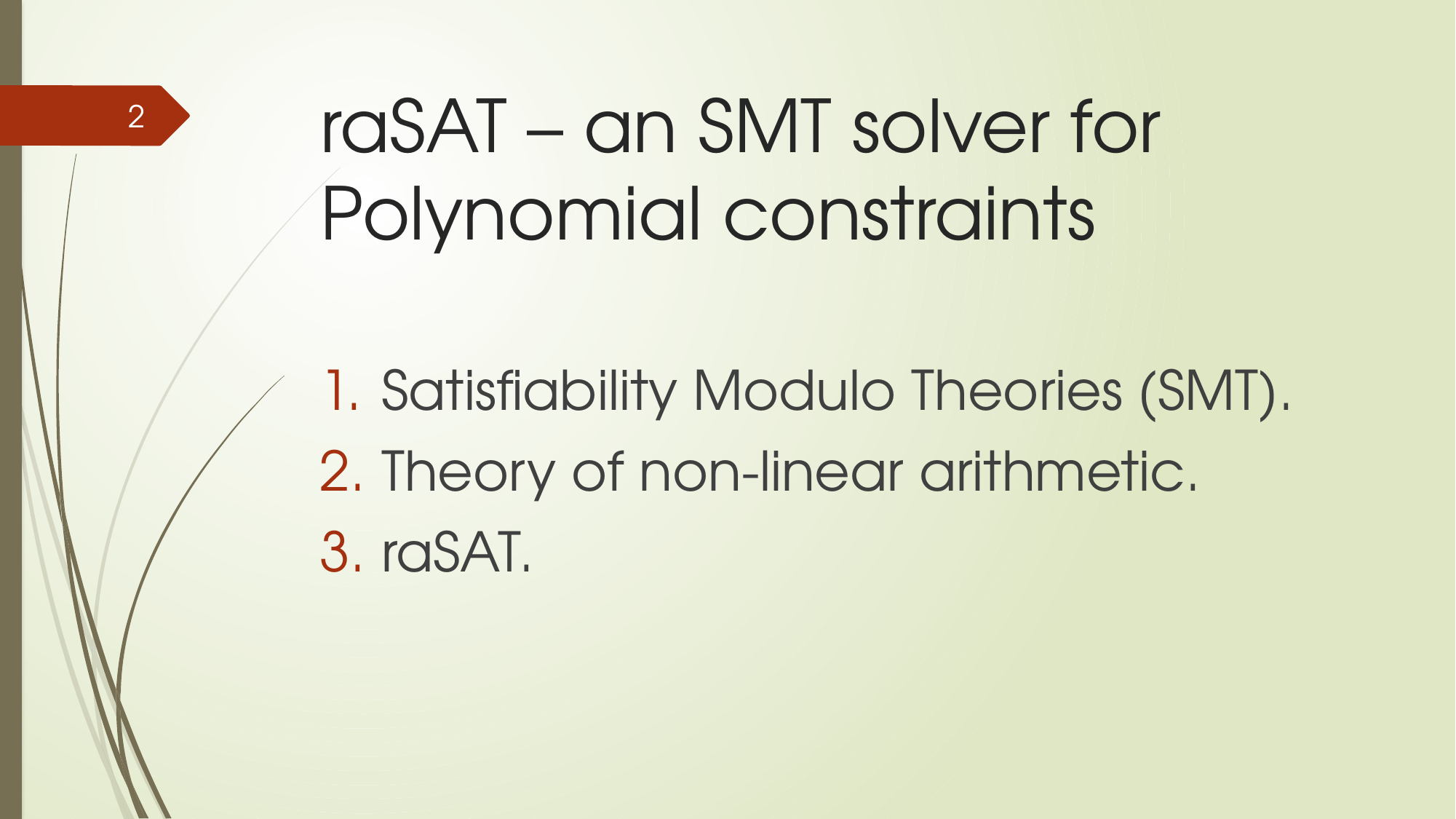

# raSAT – an SMT solver for Polynomial constraints
2

Satisfiability Modulo Theories (SMT).
Theory of non-linear arithmetic.
raSAT.